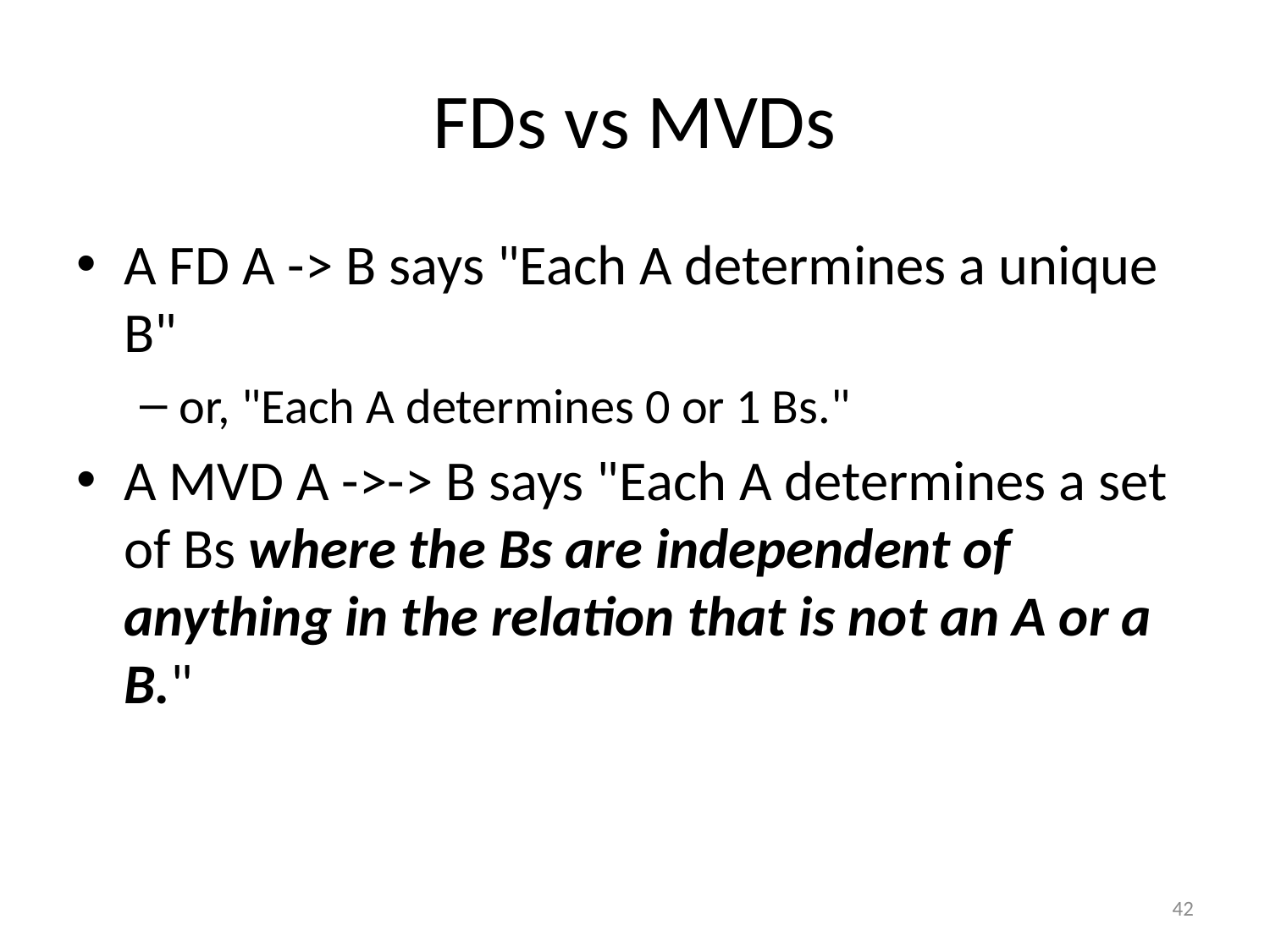

# FDs vs MVDs
A FD A -> B says "Each A determines a unique B"
or, "Each A determines 0 or 1 Bs."
A MVD A ->-> B says "Each A determines a set of Bs where the Bs are independent of anything in the relation that is not an A or a B."
42